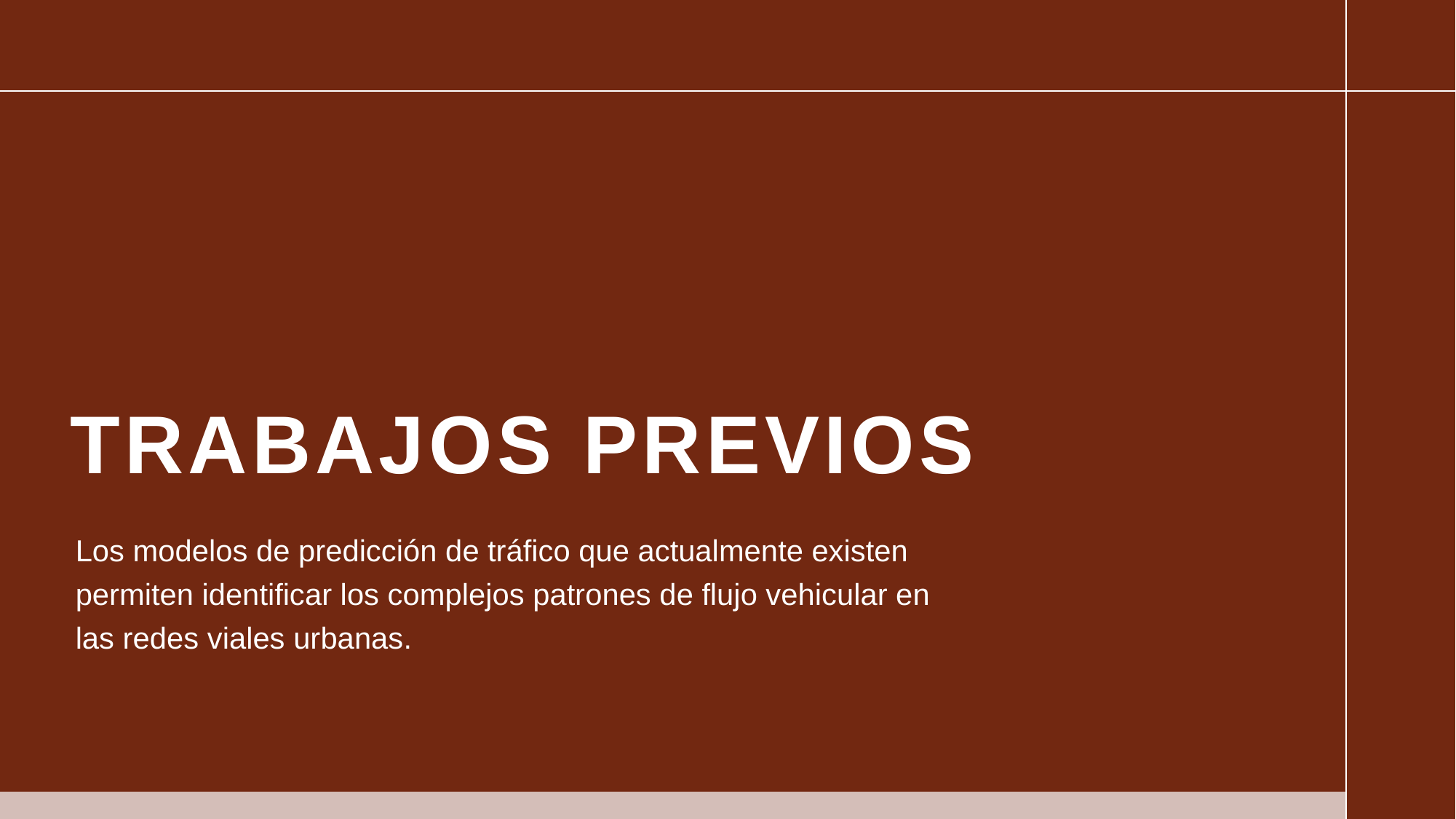

# Trabajos Previos
Los modelos de predicción de tráfico que actualmente existen permiten identificar los complejos patrones de flujo vehicular en las redes viales urbanas.